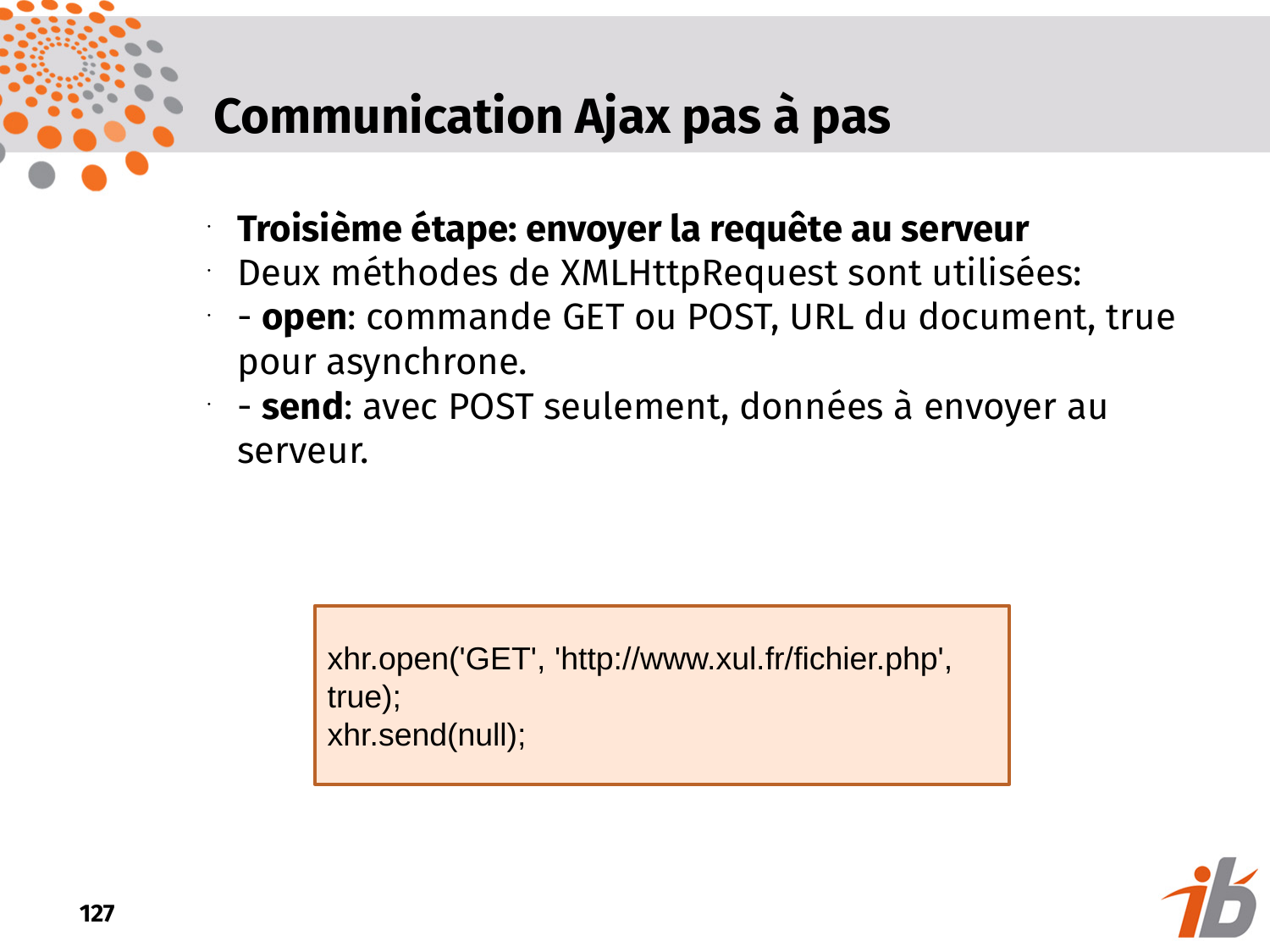

Communication Ajax pas à pas
Troisième étape: envoyer la requête au serveur
Deux méthodes de XMLHttpRequest sont utilisées:
- open: commande GET ou POST, URL du document, true pour asynchrone.
- send: avec POST seulement, données à envoyer au serveur.

xhr.open('GET', 'http://www.xul.fr/fichier.php', true);
xhr.send(null);
127